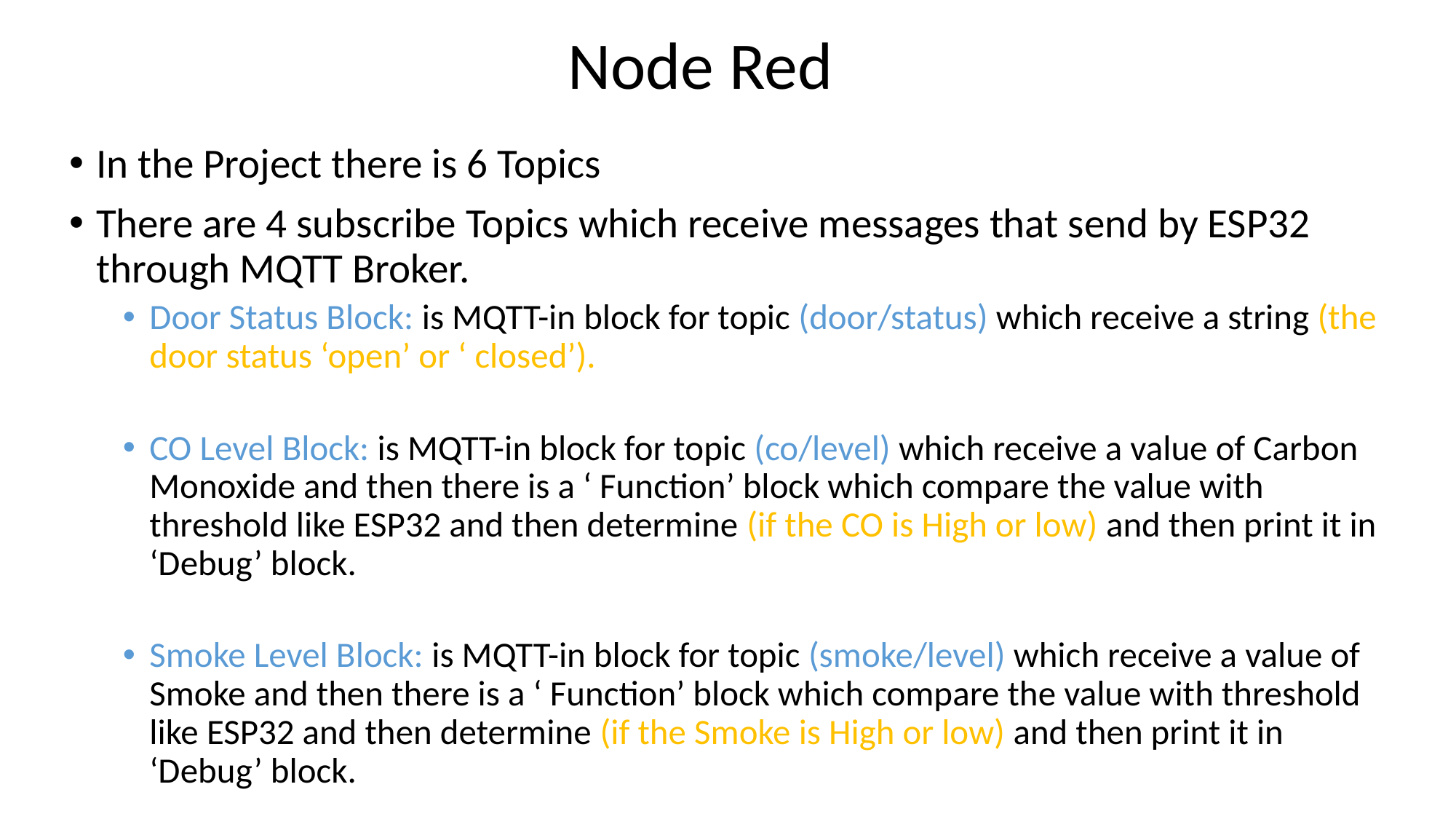

# Node Red
In the Project there is 6 Topics
There are 4 subscribe Topics which receive messages that send by ESP32 through MQTT Broker.
Door Status Block: is MQTT-in block for topic (door/status) which receive a string (the door status ‘open’ or ‘ closed’).

CO Level Block: is MQTT-in block for topic (co/level) which receive a value of Carbon Monoxide and then there is a ‘ Function’ block which compare the value with threshold like ESP32 and then determine (if the CO is High or low) and then print it in ‘Debug’ block.

Smoke Level Block: is MQTT-in block for topic (smoke/level) which receive a value of Smoke and then there is a ‘ Function’ block which compare the value with threshold like ESP32 and then determine (if the Smoke is High or low) and then print it in ‘Debug’ block.